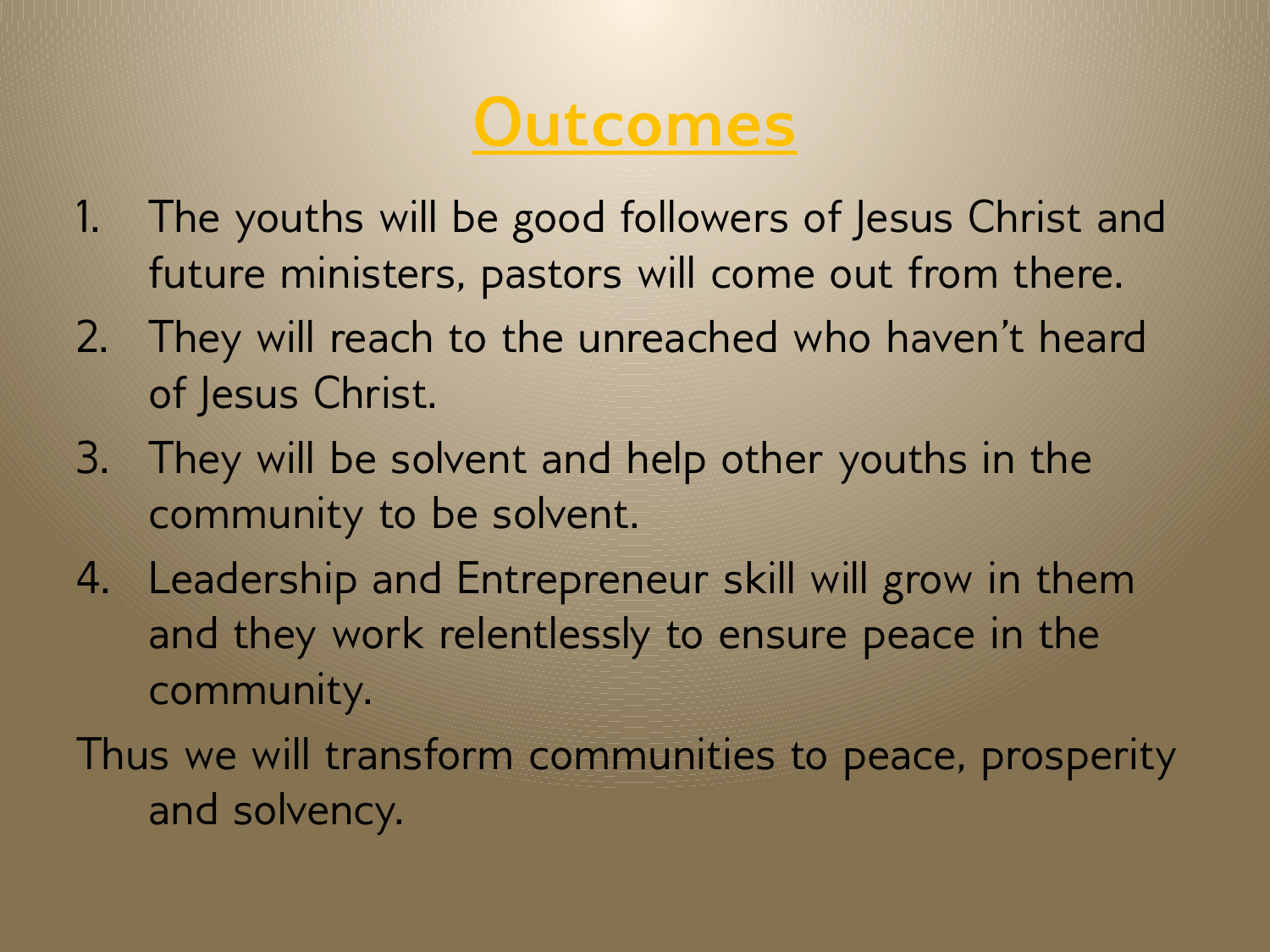

# Outcomes
The youths will be good followers of Jesus Christ and future ministers, pastors will come out from there.
They will reach to the unreached who haven’t heard of Jesus Christ.
They will be solvent and help other youths in the community to be solvent.
Leadership and Entrepreneur skill will grow in them and they work relentlessly to ensure peace in the community.
Thus we will transform communities to peace, prosperity and solvency.